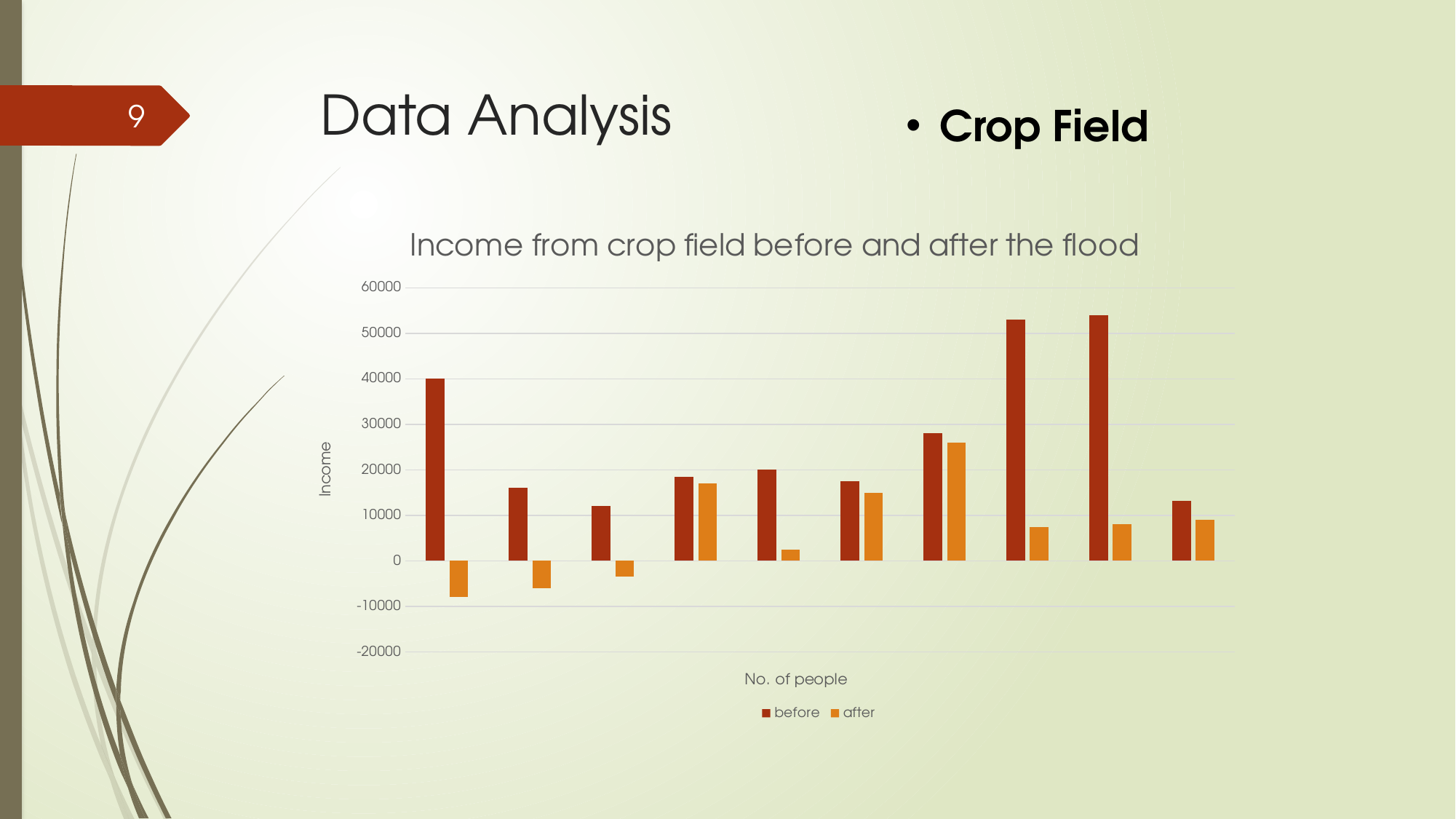

# Data Analysis
Crop Field
9

### Chart: Income from crop field before and after the flood

| Category | before | after |
|---|---|---|